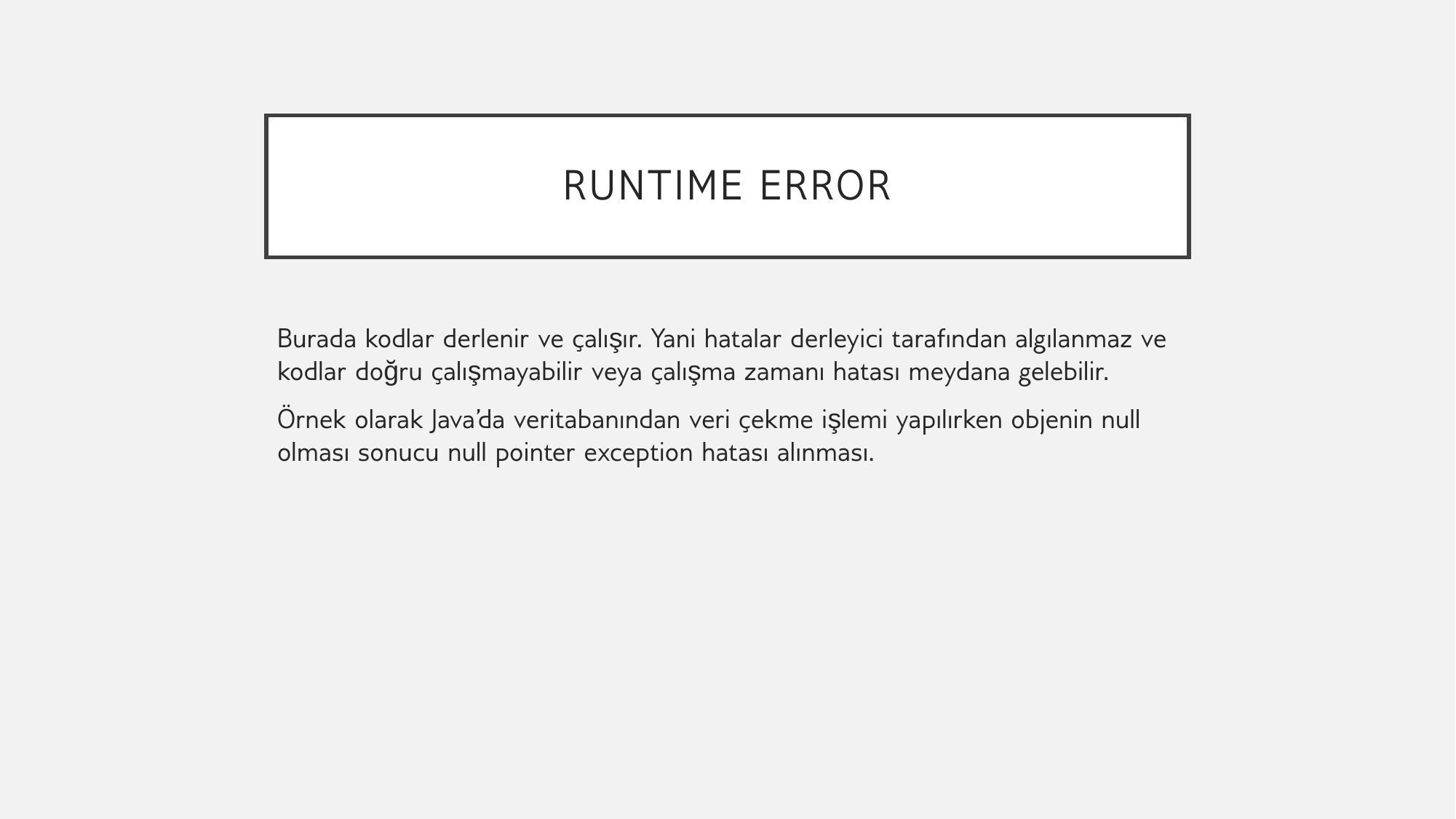

# Runtıme error
Burada kodlar derlenir ve çalışır. Yani hatalar derleyici tarafından algılanmaz ve kodlar doğru çalışmayabilir veya çalışma zamanı hatası meydana gelebilir.
Örnek olarak Java’da veritabanından veri çekme işlemi yapılırken objenin null olması sonucu null pointer exception hatası alınması.